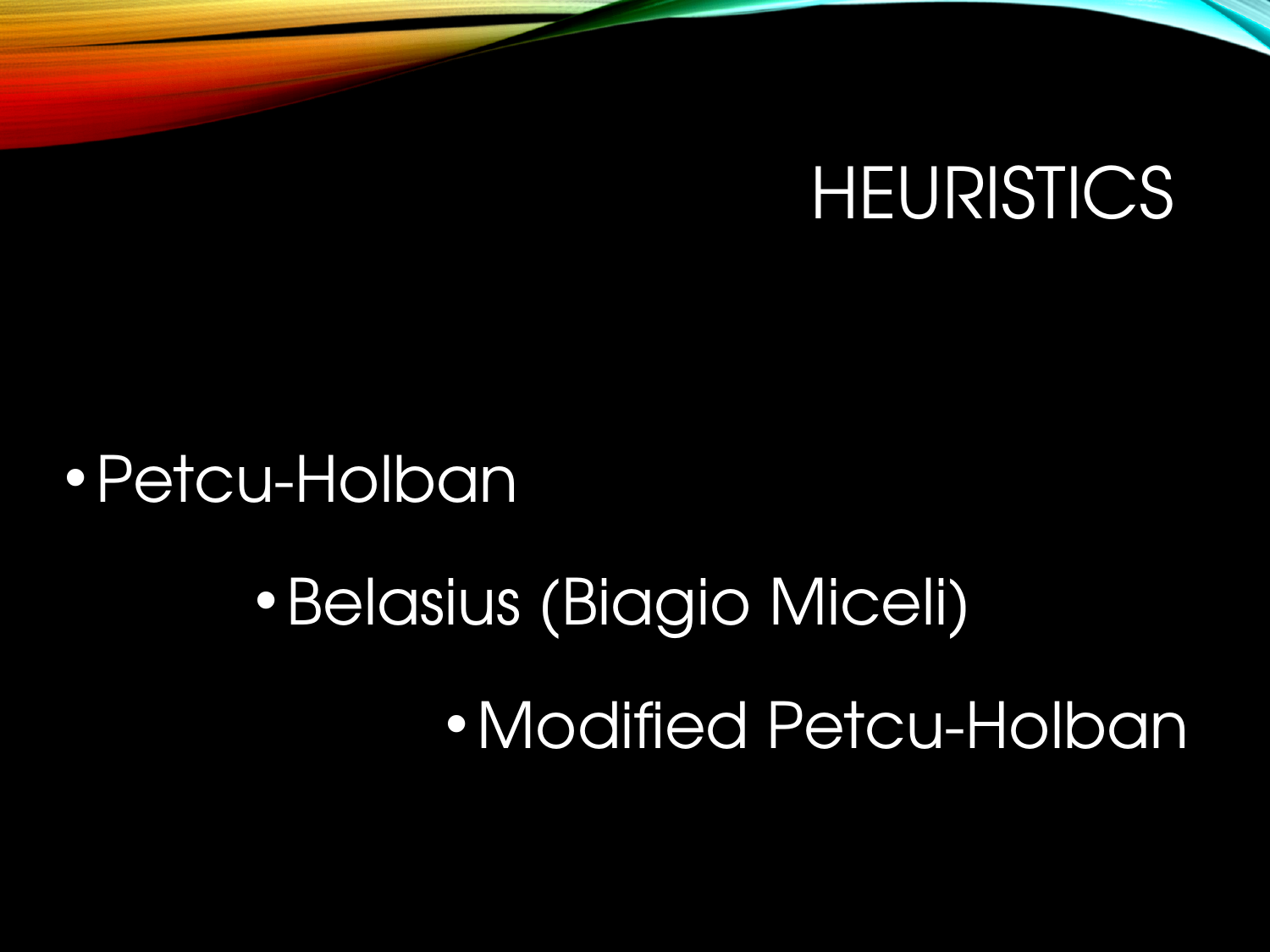

# Heuristics
Petcu-Holban
Belasius (Biagio Miceli)
Modified Petcu-Holban